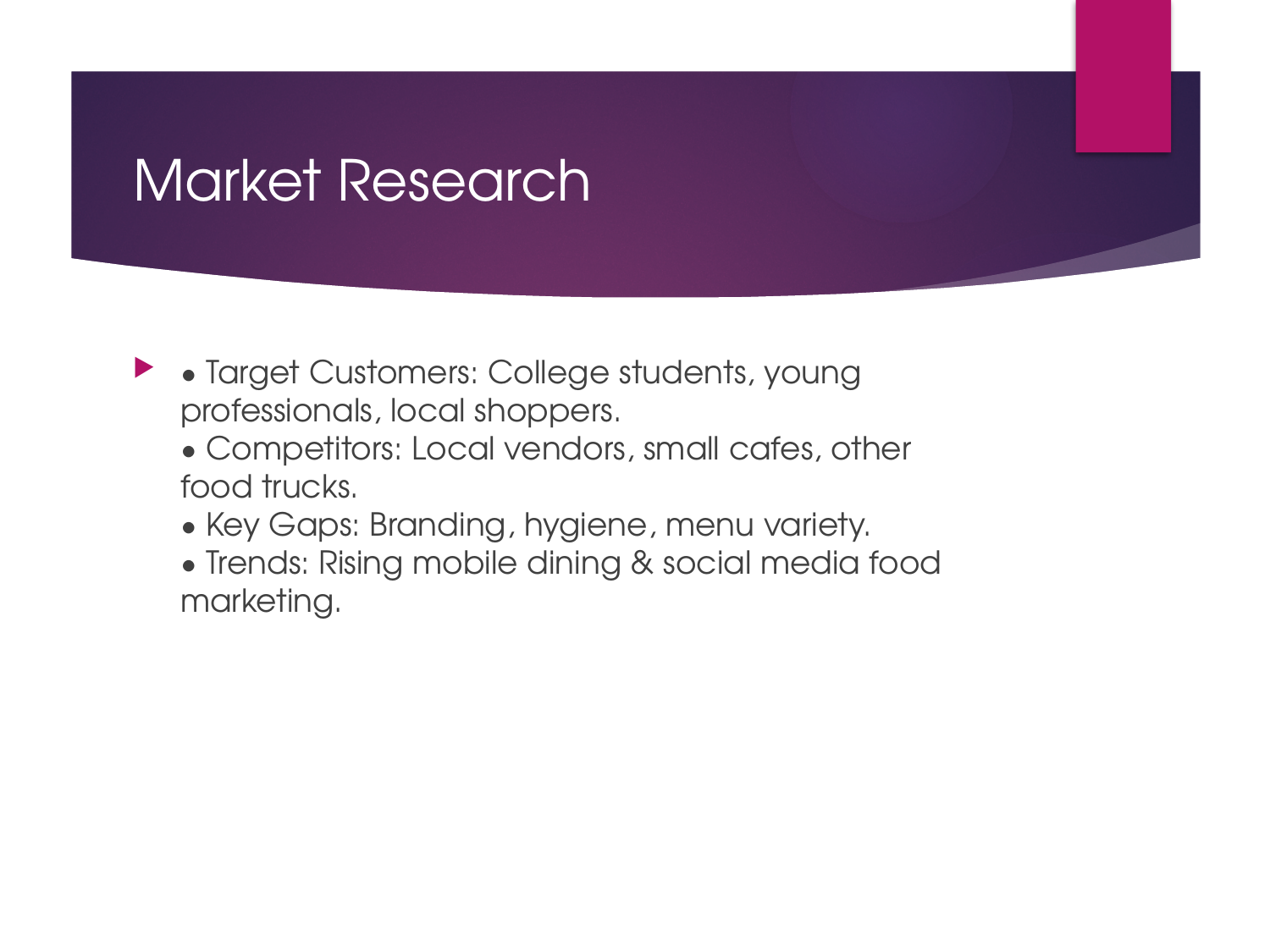

# Market Research
• Target Customers: College students, young professionals, local shoppers.
• Competitors: Local vendors, small cafes, other food trucks.
• Key Gaps: Branding, hygiene, menu variety.
• Trends: Rising mobile dining & social media food marketing.